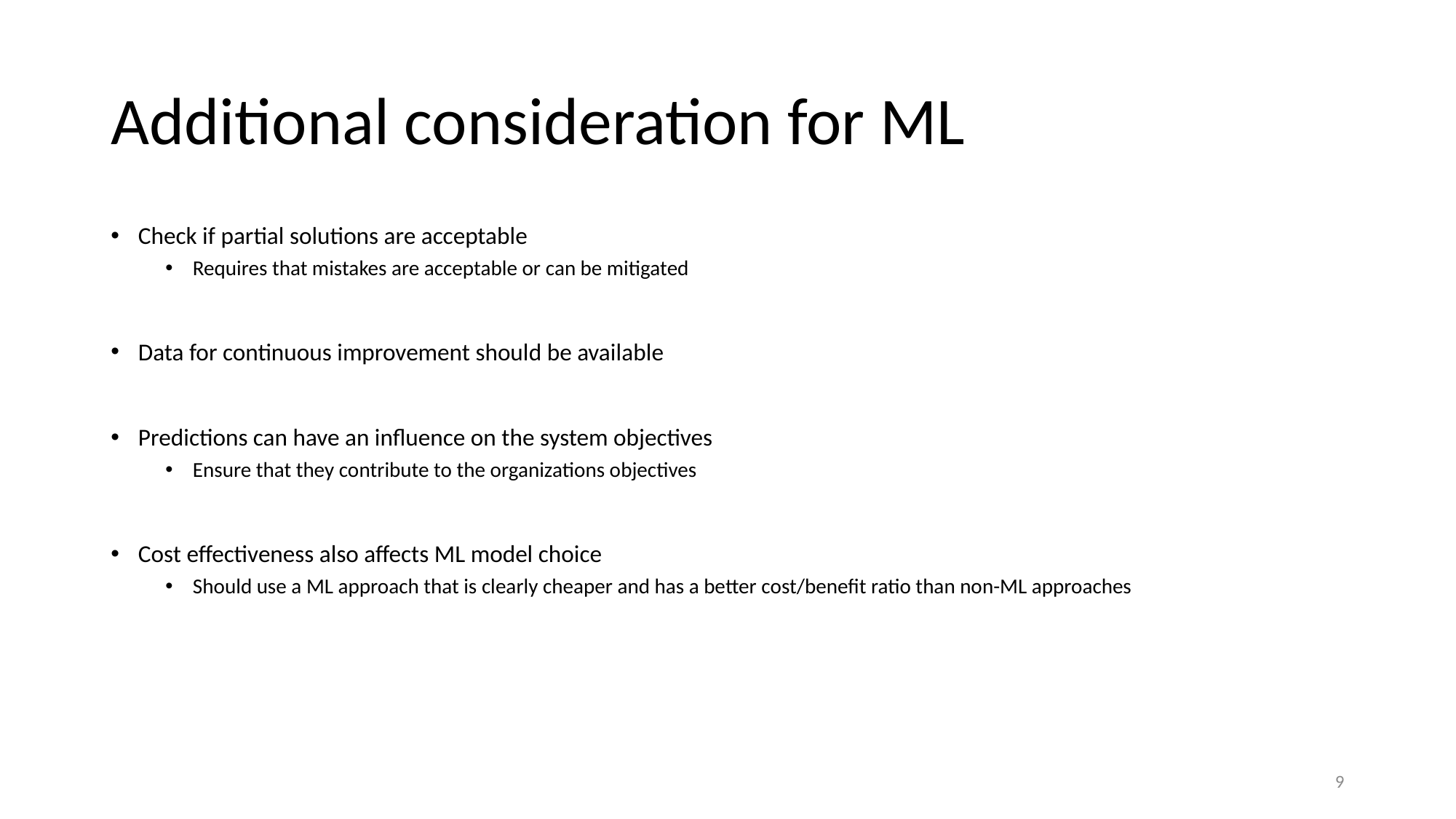

# Additional consideration for ML
Check if partial solutions are acceptable
Requires that mistakes are acceptable or can be mitigated

Data for continuous improvement should be available

Predictions can have an influence on the system objectives
Ensure that they contribute to the organizations objectives

Cost effectiveness also affects ML model choice
Should use a ML approach that is clearly cheaper and has a better cost/benefit ratio than non-ML approaches
9